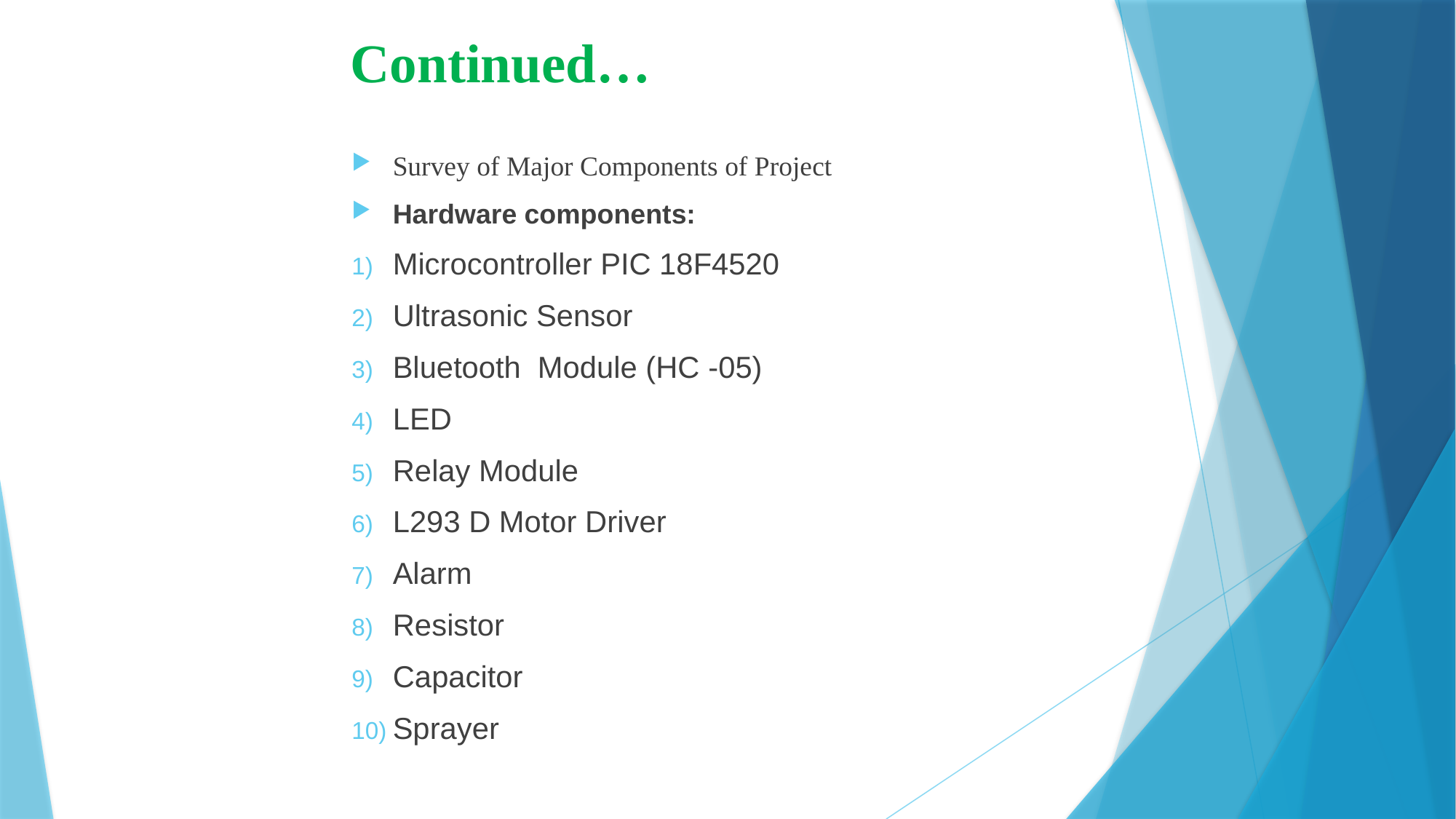

# Continued…
Survey of Major Components of Project
Hardware components:
Microcontroller PIC 18F4520
Ultrasonic Sensor
Bluetooth  Module (HC -05)
LED
Relay Module
L293 D Motor Driver
Alarm
Resistor
Capacitor
Sprayer